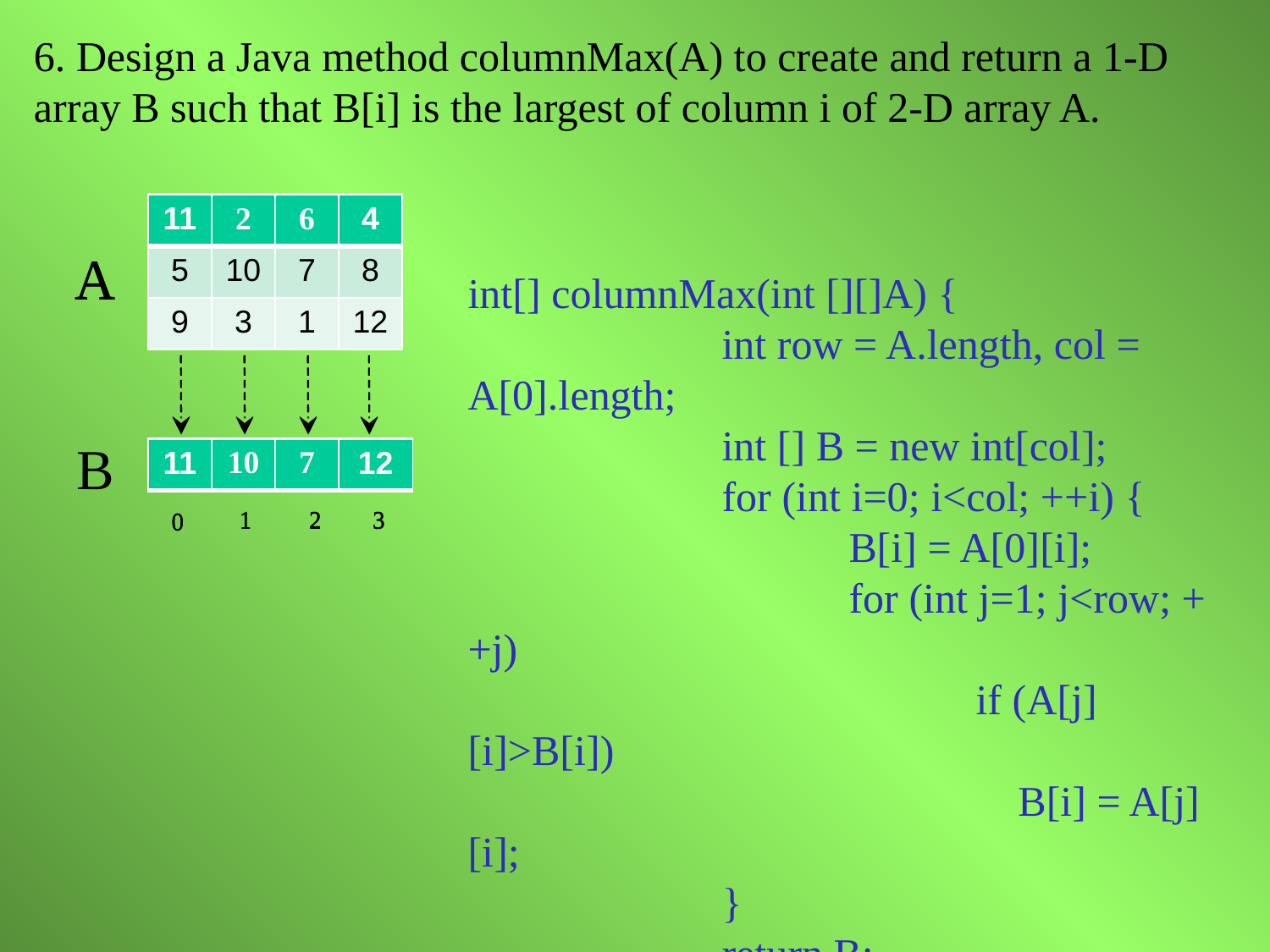

6. Design a Java method columnMax(A) to create and return a 1-D array B such that B[i] is the largest of column i of 2-D array A.
| 11 | 2 | 6 | 4 |
| --- | --- | --- | --- |
| 5 | 10 | 7 | 8 |
| 9 | 3 | 1 | 12 |
| 11 | 2 | 6 | 4 |
| --- | --- | --- | --- |
| 5 | 10 | 7 | 8 |
| 9 | 3 | 1 | 12 |
A
A
int[] columnMax(int [][]A) {
		int row = A.length, col = A[0].length;
		int [] B = new int[col];
		for (int i=0; i<col; ++i) {
			B[i] = A[0][i];
			for (int j=1; j<row; ++j)
				if (A[j][i]>B[i])
				    B[i] = A[j][i];
		}
		return B;
}
B
| 11 | 10 | 7 | 12 |
| --- | --- | --- | --- |
| 11 | 10 | 7 | 12 |
| --- | --- | --- | --- |
1
2
3
1
2
3
0
0